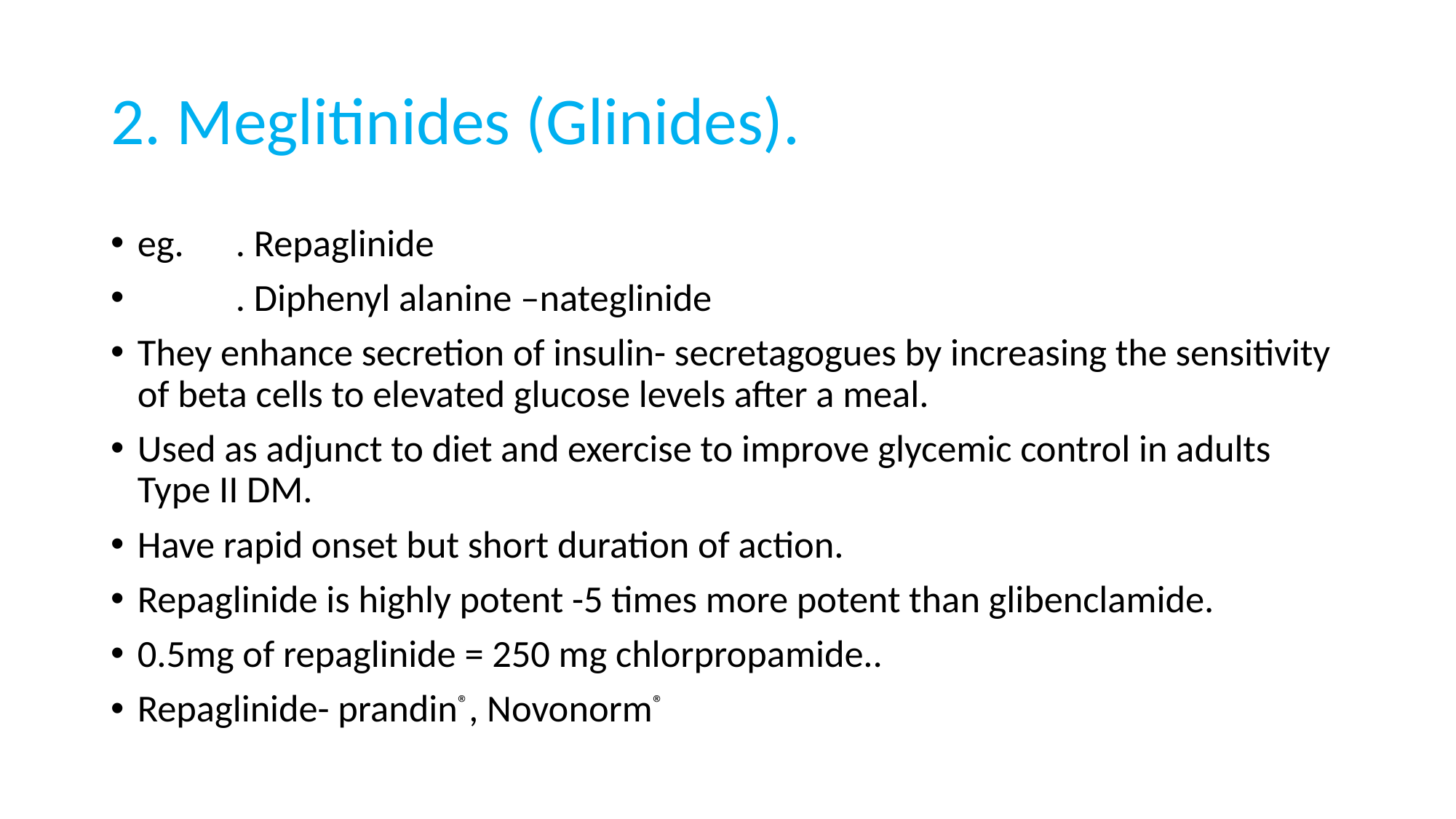

# 2. Meglitinides (Glinides).
eg. 	. Repaglinide
	. Diphenyl alanine –nateglinide
They enhance secretion of insulin- secretagogues by increasing the sensitivity of beta cells to elevated glucose levels after a meal.
Used as adjunct to diet and exercise to improve glycemic control in adults Type II DM.
Have rapid onset but short duration of action.
Repaglinide is highly potent -5 times more potent than glibenclamide.
0.5mg of repaglinide = 250 mg chlorpropamide..
Repaglinide- prandin®, Novonorm®